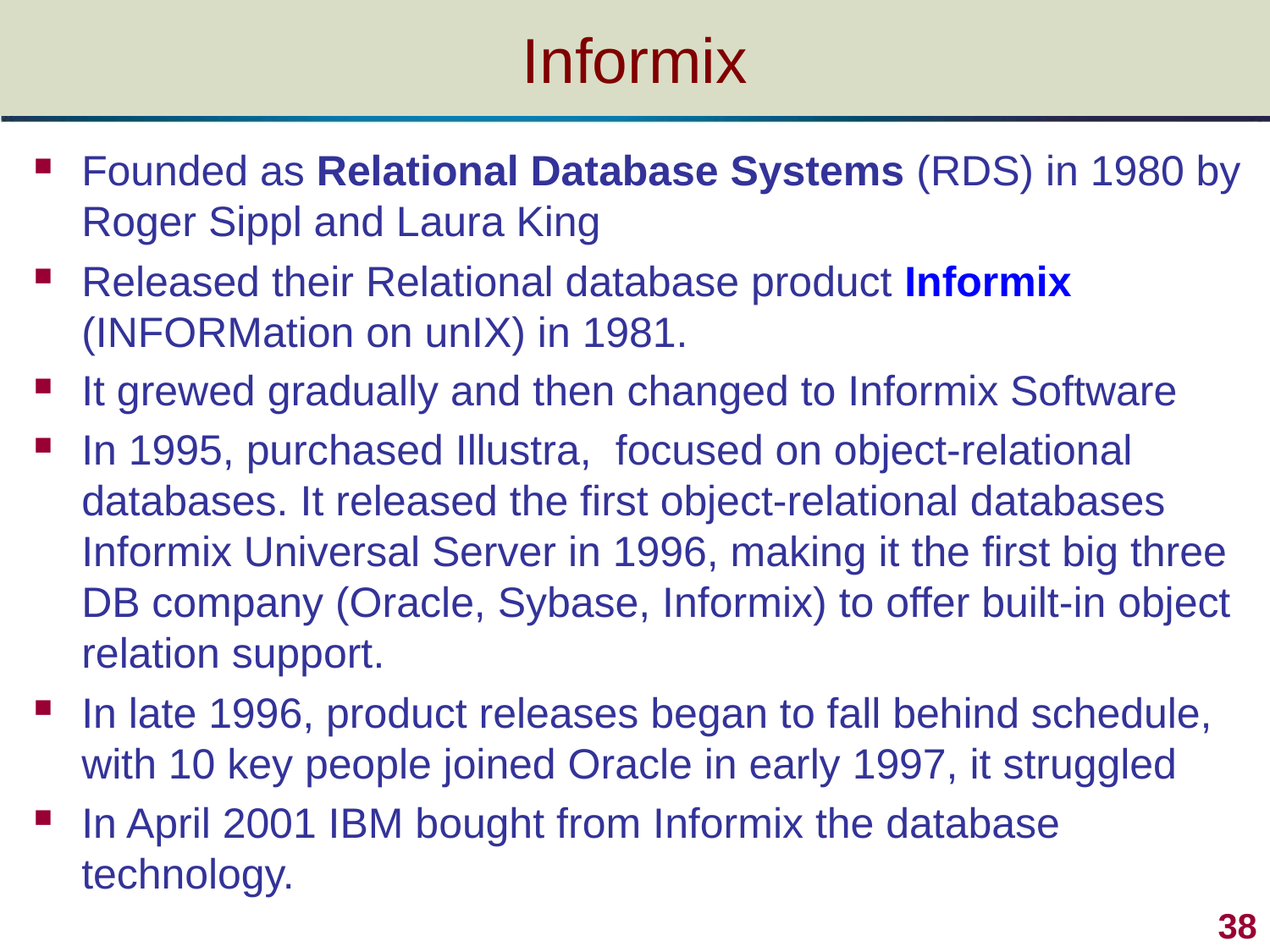

# Informix
Founded as Relational Database Systems (RDS) in 1980 by Roger Sippl and Laura King
Released their Relational database product Informix (INFORMation on unIX) in 1981.
It grewed gradually and then changed to Informix Software
In 1995, purchased Illustra,  focused on object-relational databases. It released the first object-relational databases Informix Universal Server in 1996, making it the first big three DB company (Oracle, Sybase, Informix) to offer built-in object relation support.
In late 1996, product releases began to fall behind schedule, with 10 key people joined Oracle in early 1997, it struggled
In April 2001 IBM bought from Informix the database technology.

38